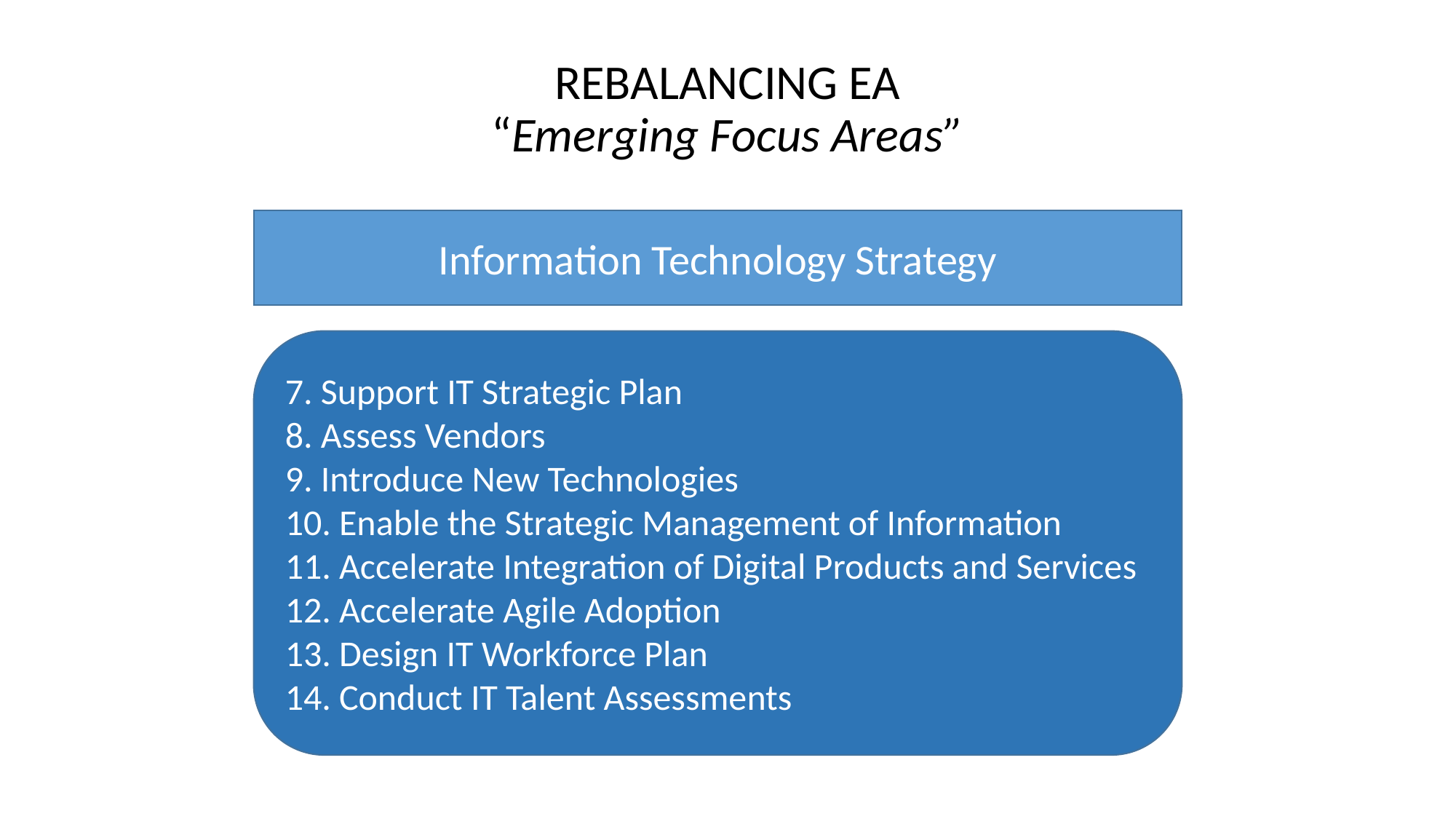

# REBALANCING EA “Emerging Focus Areas”

Information Technology Strategy
7. Support IT Strategic Plan
8. Assess Vendors
9. Introduce New Technologies
10. Enable the Strategic Management of Information
11. Accelerate Integration of Digital Products and Services
12. Accelerate Agile Adoption
13. Design IT Workforce Plan
14. Conduct IT Talent Assessments